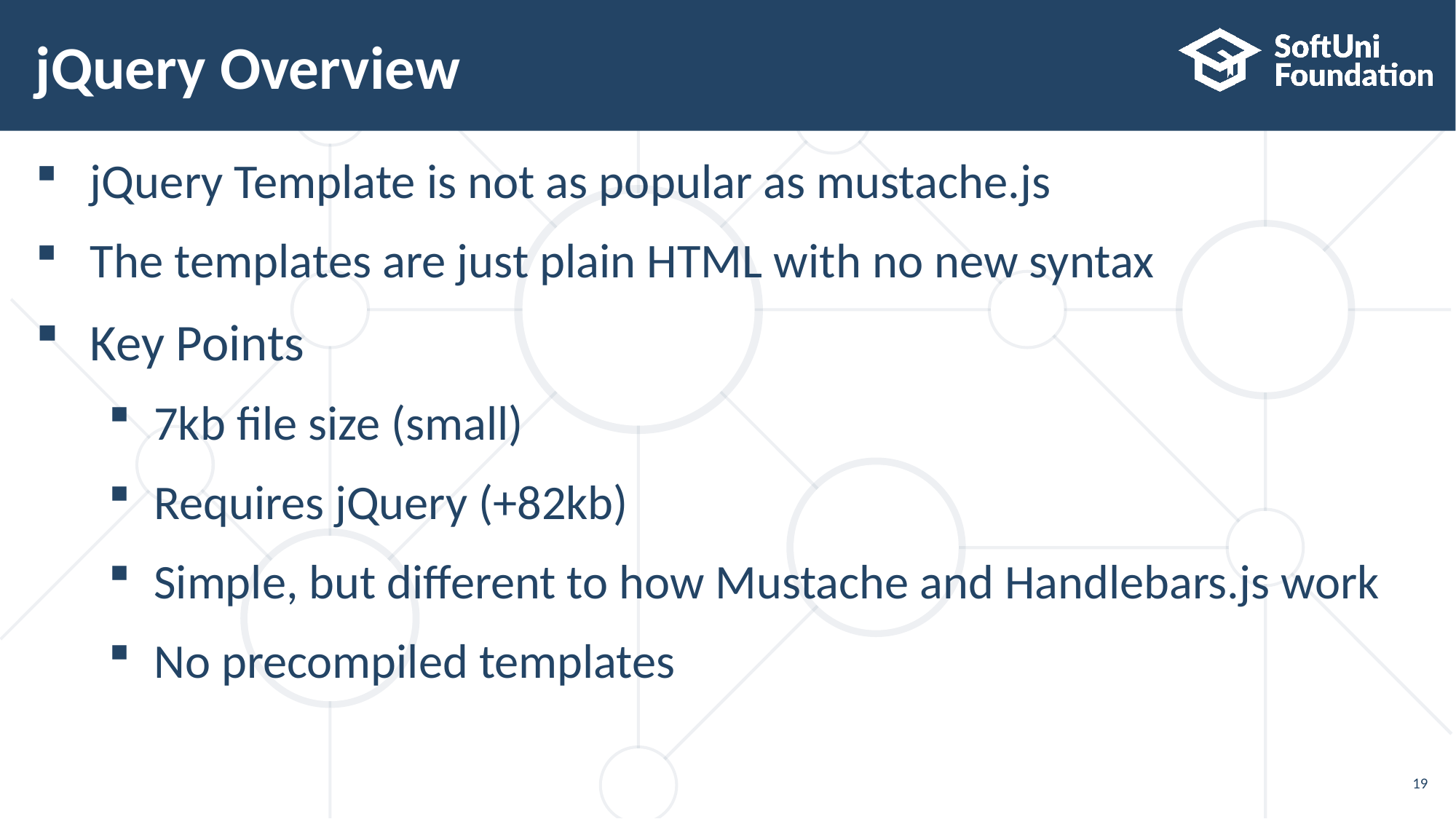

# jQuery Overview
jQuery Template is not as popular as mustache.js
The templates are just plain HTML with no new syntax
Key Points
7kb file size (small)
Requires jQuery (+82kb)
Simple, but different to how Mustache and Handlebars.js work
No precompiled templates
19